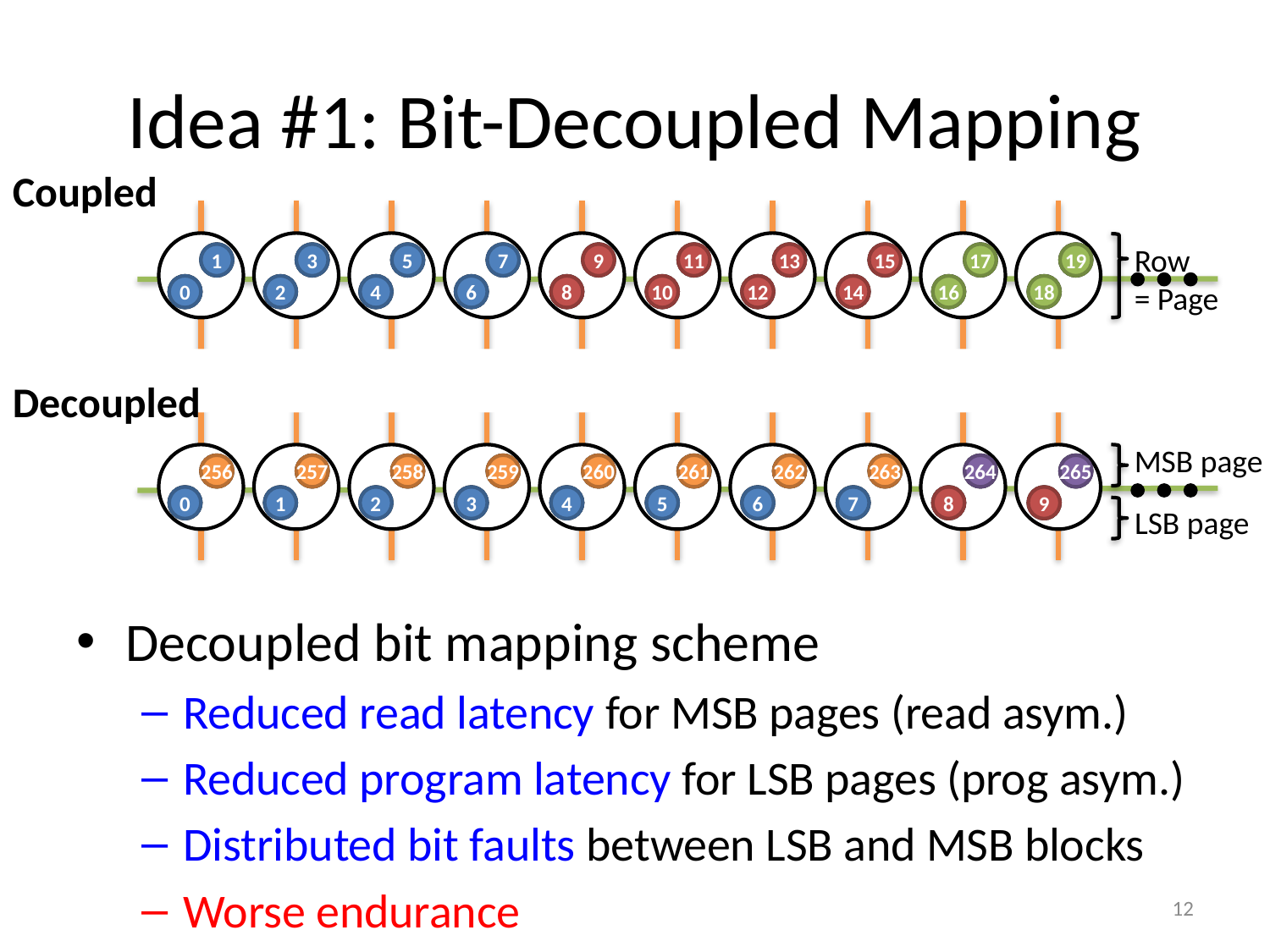

# Idea #1: Bit-Decoupled Mapping
Coupled

Decoupled bit mapping scheme
Reduced read latency for MSB pages (read asym.)
Reduced program latency for LSB pages (prog asym.)
Distributed bit faults between LSB and MSB blocks
Worse endurance

Row
= Page
bit
1
bit
3
bit
5
bit
7
bit
9
bit
11
bit
13
bit
15
bit
17
bit
19

bit
0
bit
2
bit
4
bit
6
bit
8
bit
10
bit
12
bit
14
bit
16
bit
18

Decoupled
MSB page

bit
256
bit
257
bit
258
bit
259
bit
260
bit
261
bit
262
bit
263
bit
264
bit
265

bit
0
bit
1
bit
2
bit
3
bit
4
bit
5
bit
6
bit
7
bit
8
bit
9
LSB page

12